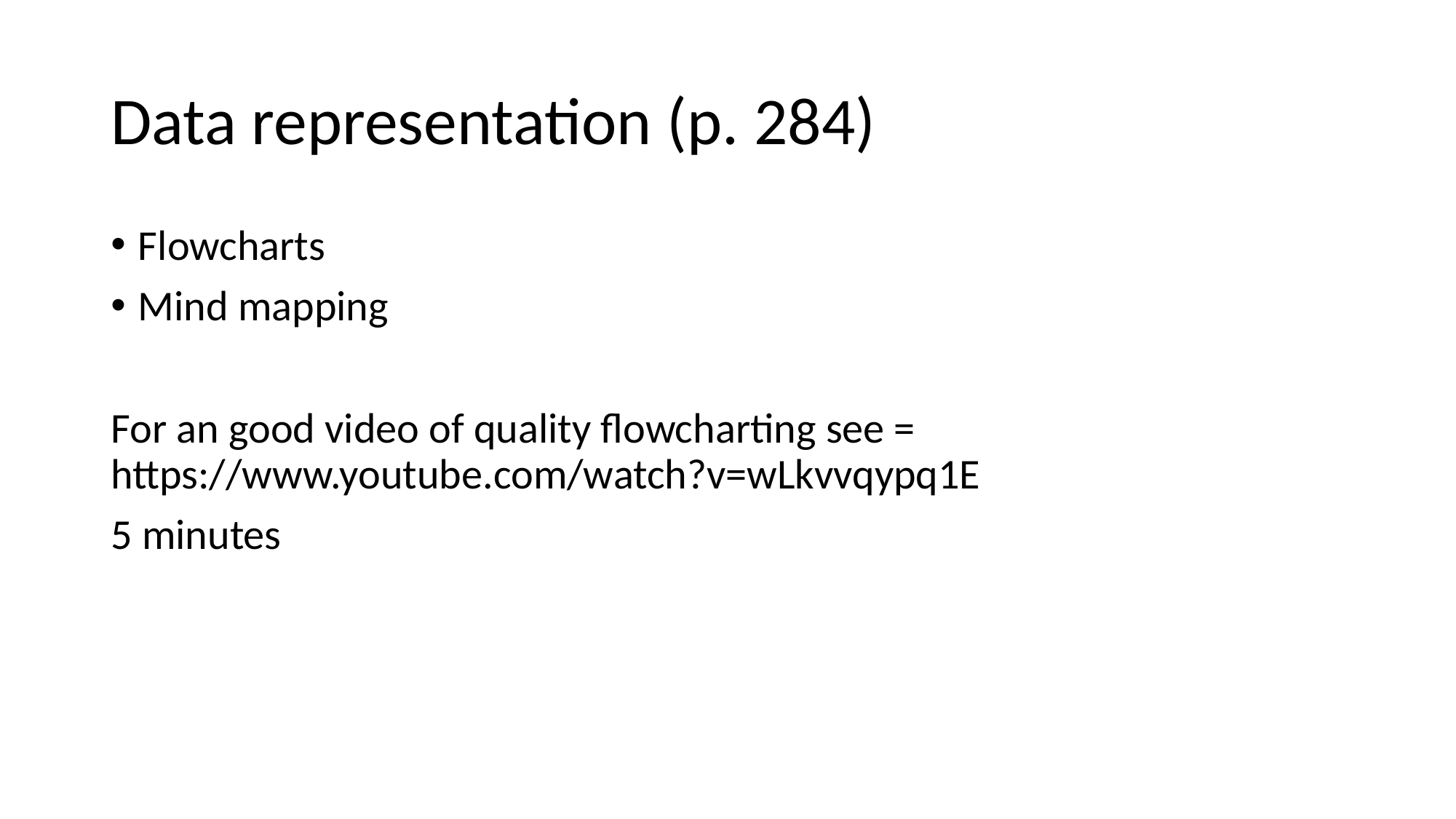

# Data representation (p. 284)
Flowcharts
Mind mapping

For an good video of quality flowcharting see = https://www.youtube.com/watch?v=wLkvvqypq1E
5 minutes

35